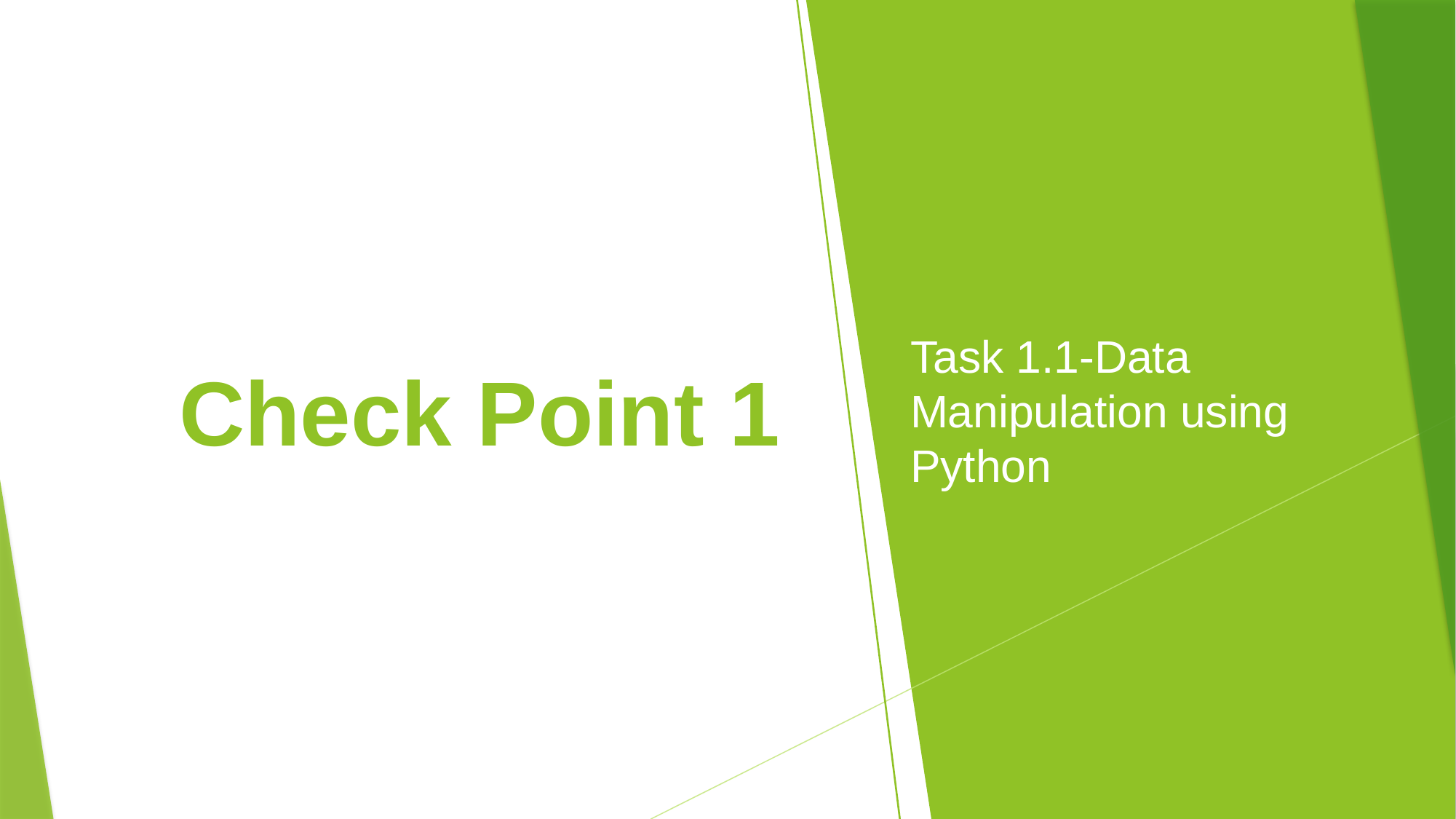

# Check Point 1
Task 1.1-Data Manipulation using Python